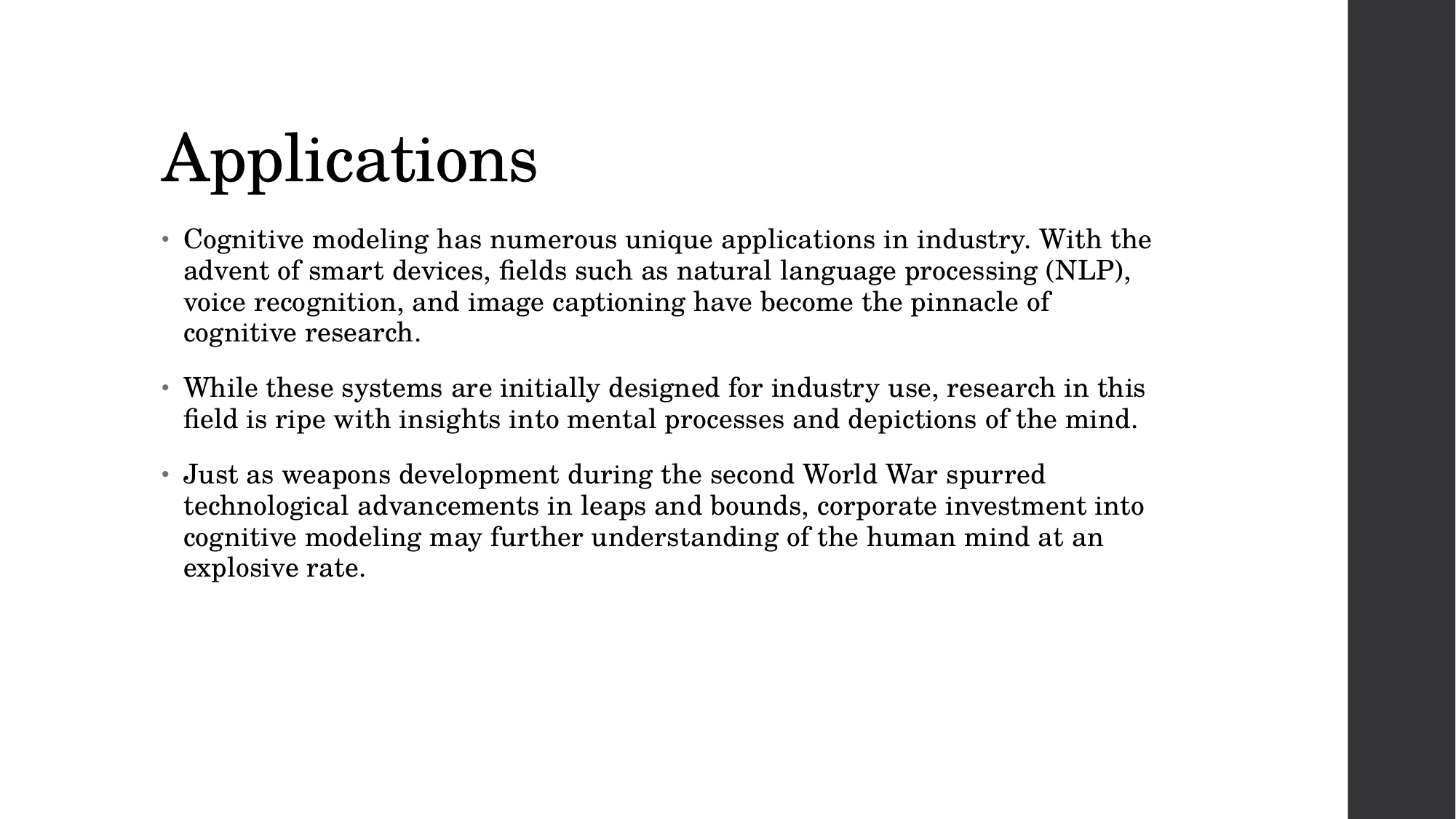

# Applications
Cognitive modeling has numerous unique applications in industry. With the advent of smart devices, fields such as natural language processing (NLP), voice recognition, and image captioning have become the pinnacle of cognitive research.
While these systems are initially designed for industry use, research in this field is ripe with insights into mental processes and depictions of the mind.
Just as weapons development during the second World War spurred technological advancements in leaps and bounds, corporate investment into cognitive modeling may further understanding of the human mind at an explosive rate.